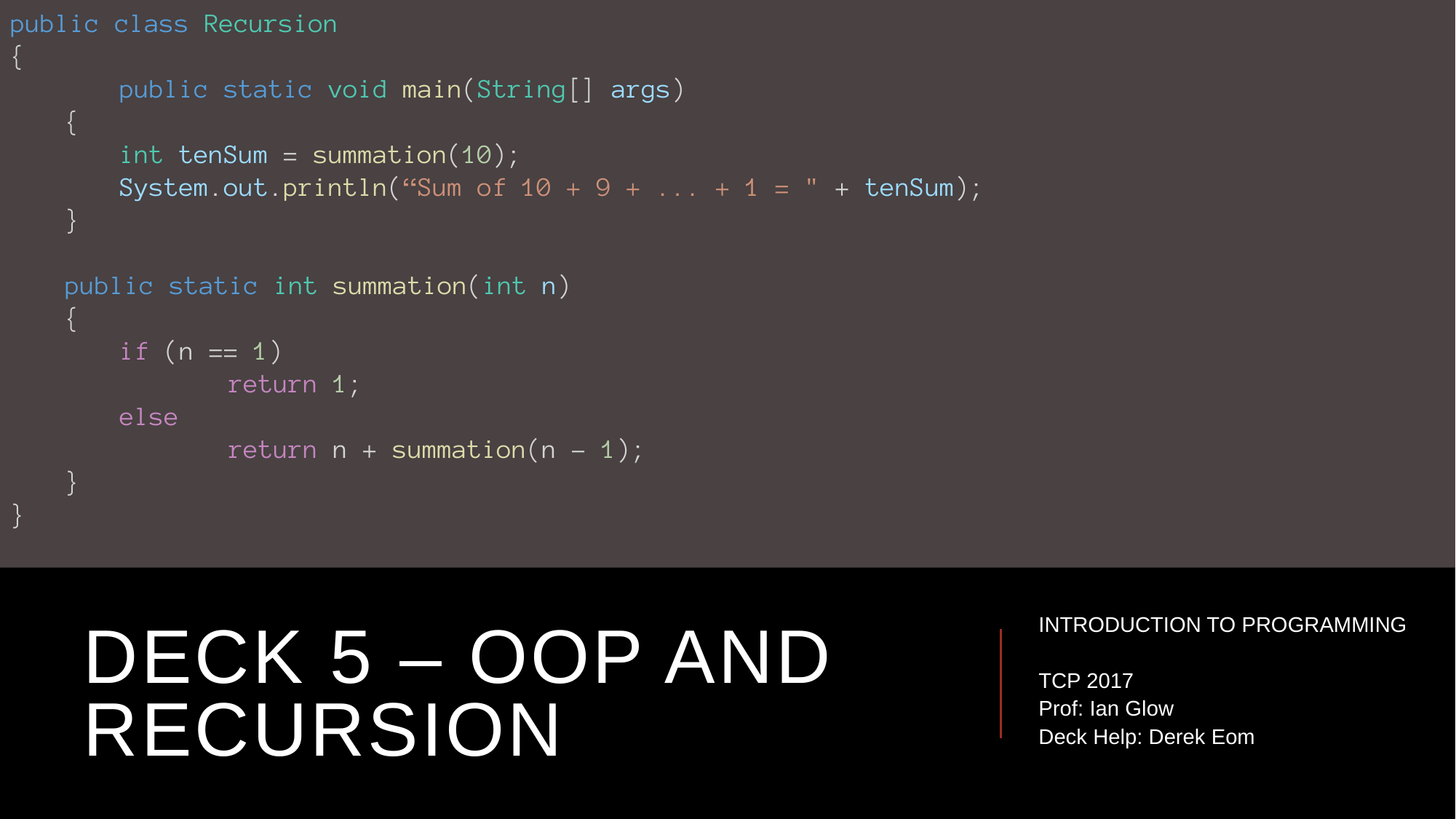

public class Recursion
{
	public static void main(String[] args)
{
int tenSum = summation(10);
System.out.println(“Sum of 10 + 9 + ... + 1 = " + tenSum);
}

public static int summation(int n)
{
if (n == 1)
	return 1;
else
	return n + summation(n - 1);
}
}

INTRODUCTION TO PROGRAMMING

TCP 2017
Prof: Ian Glow
Deck Help: Derek Eom
Deck 5 – OOP and recursion